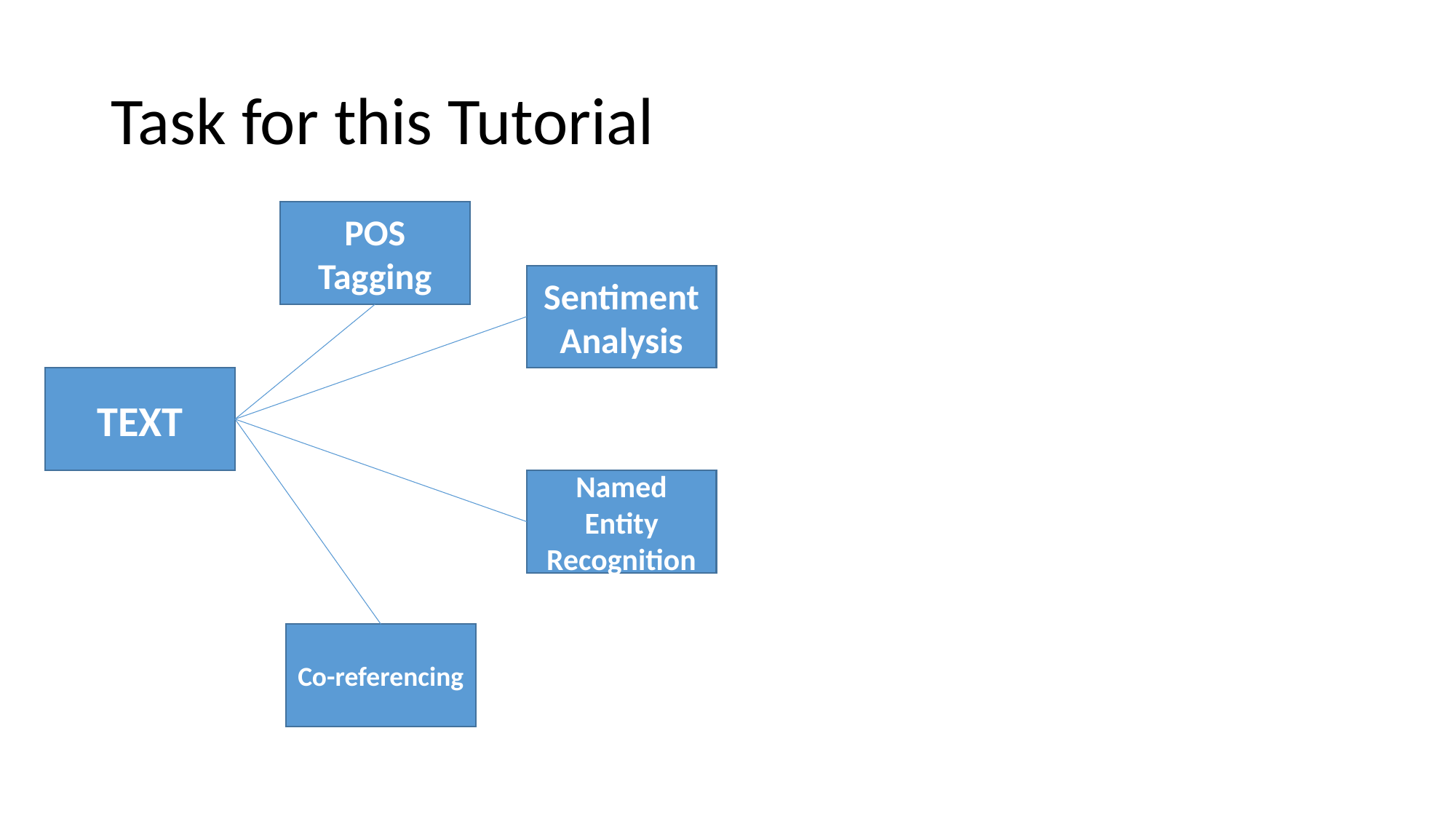

# Task for this Tutorial
POS Tagging
Sentiment Analysis
TEXT
Named Entity Recognition
Co-referencing